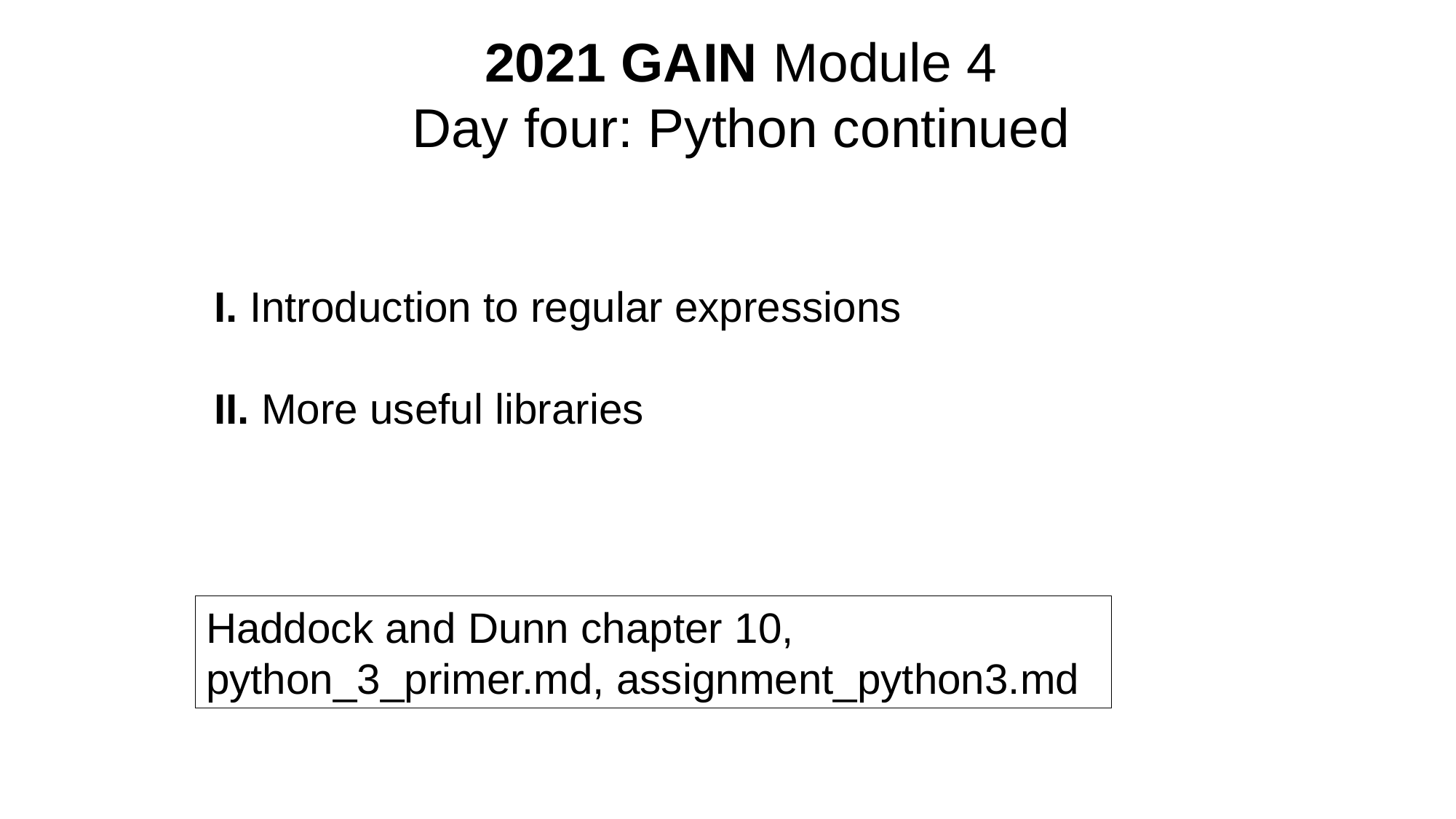

2021 GAIN Module 4
Day four: Python continued

I. Introduction to regular expressions

II. More useful libraries

Haddock and Dunn chapter 10, python_3_primer.md, assignment_python3.md